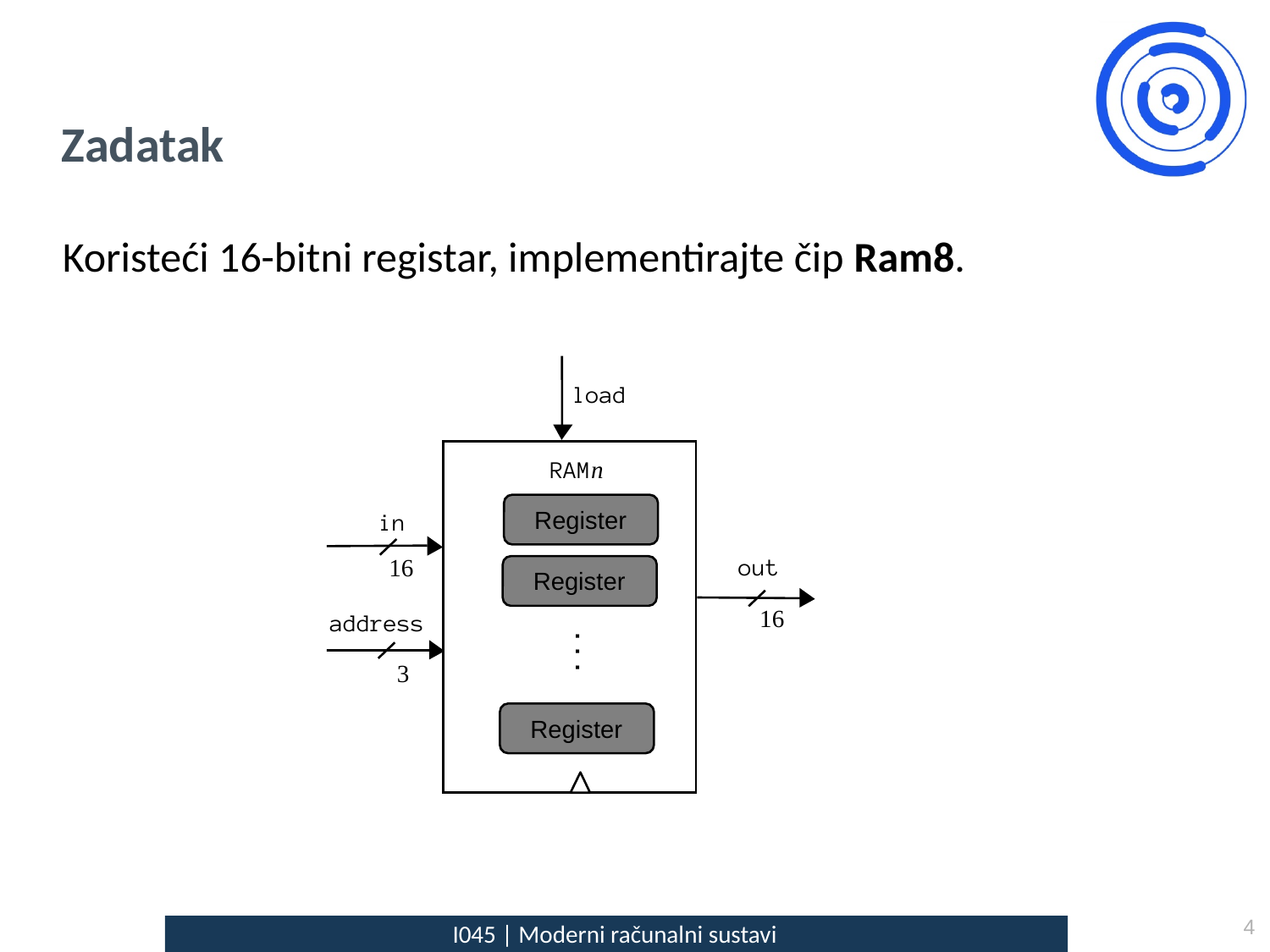

Zadatak
Koristeći 16-bitni registar, implementirajte čip Ram8.

load

RAMn

Register
in

out

Register

16
address

3
...

Register

16
4